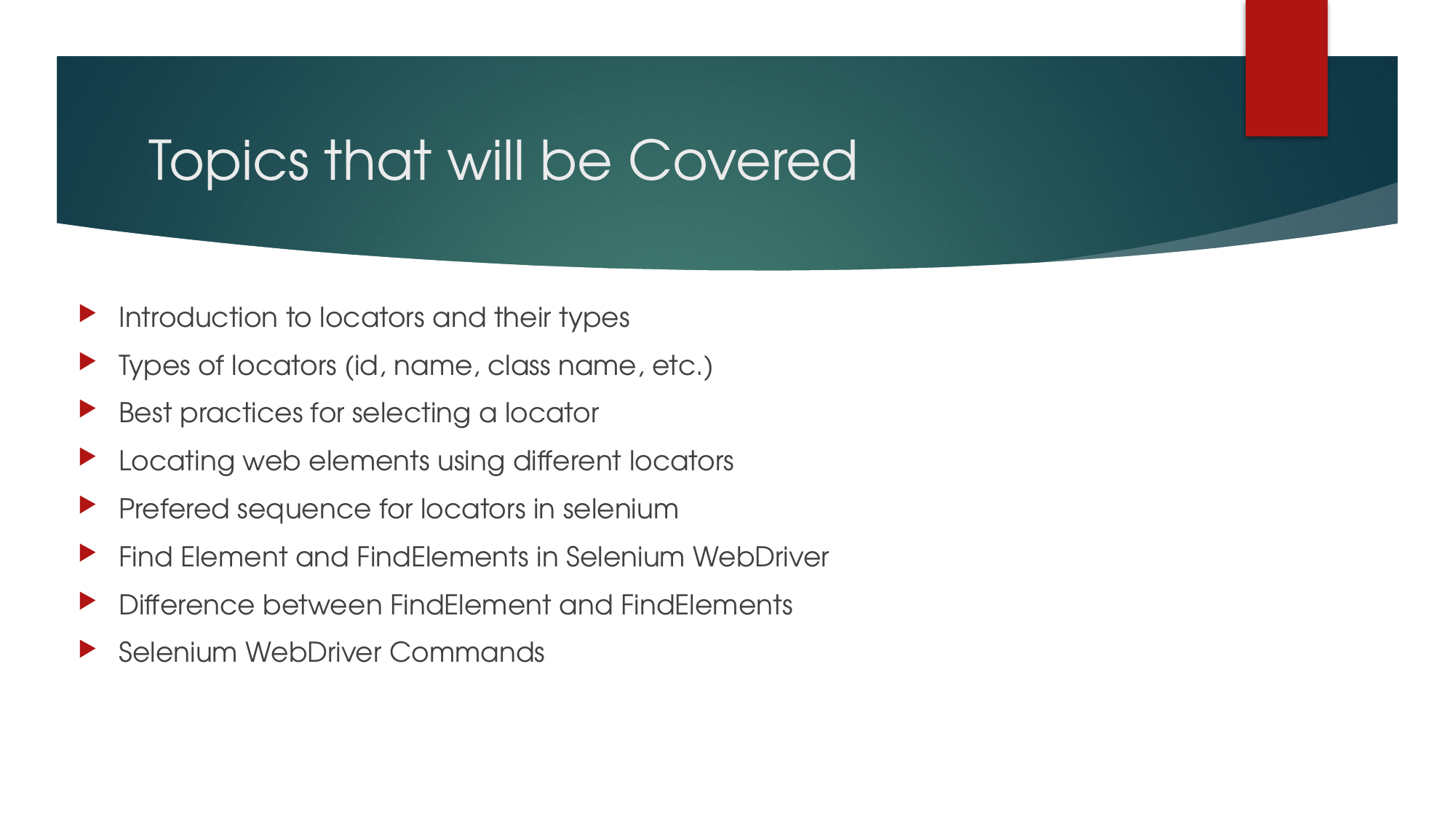

# Topics that will be Covered
Introduction to locators and their types
Types of locators (id, name, class name, etc.)
Best practices for selecting a locator
Locating web elements using different locators
Prefered sequence for locators in selenium
Find Element and FindElements in Selenium WebDriver
Difference between FindElement and FindElements
Selenium WebDriver Commands